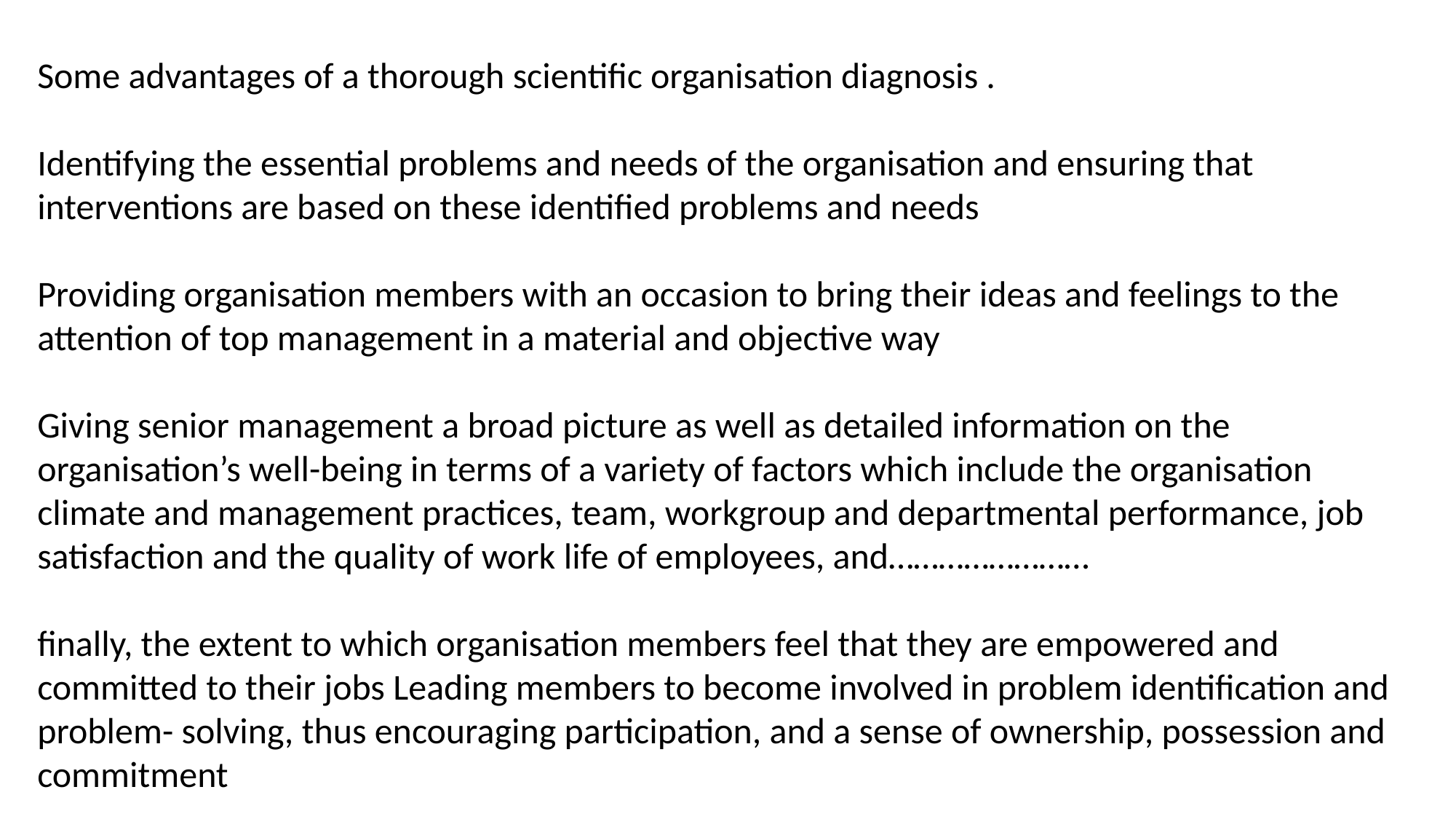

Some advantages of a thorough scientific organisation diagnosis .

Identifying the essential problems and needs of the organisation and ensuring that interventions are based on these identified problems and needs

Providing organisation members with an occasion to bring their ideas and feelings to the attention of top management in a material and objective way

Giving senior management a broad picture as well as detailed information on the organisation’s well-being in terms of a variety of factors which include the organisation climate and management practices, team, workgroup and departmental performance, job satisfaction and the quality of work life of employees, and……………………

finally, the extent to which organisation members feel that they are empowered and committed to their jobs Leading members to become involved in problem identification and problem- solving, thus encouraging participation, and a sense of ownership, possession and commitment